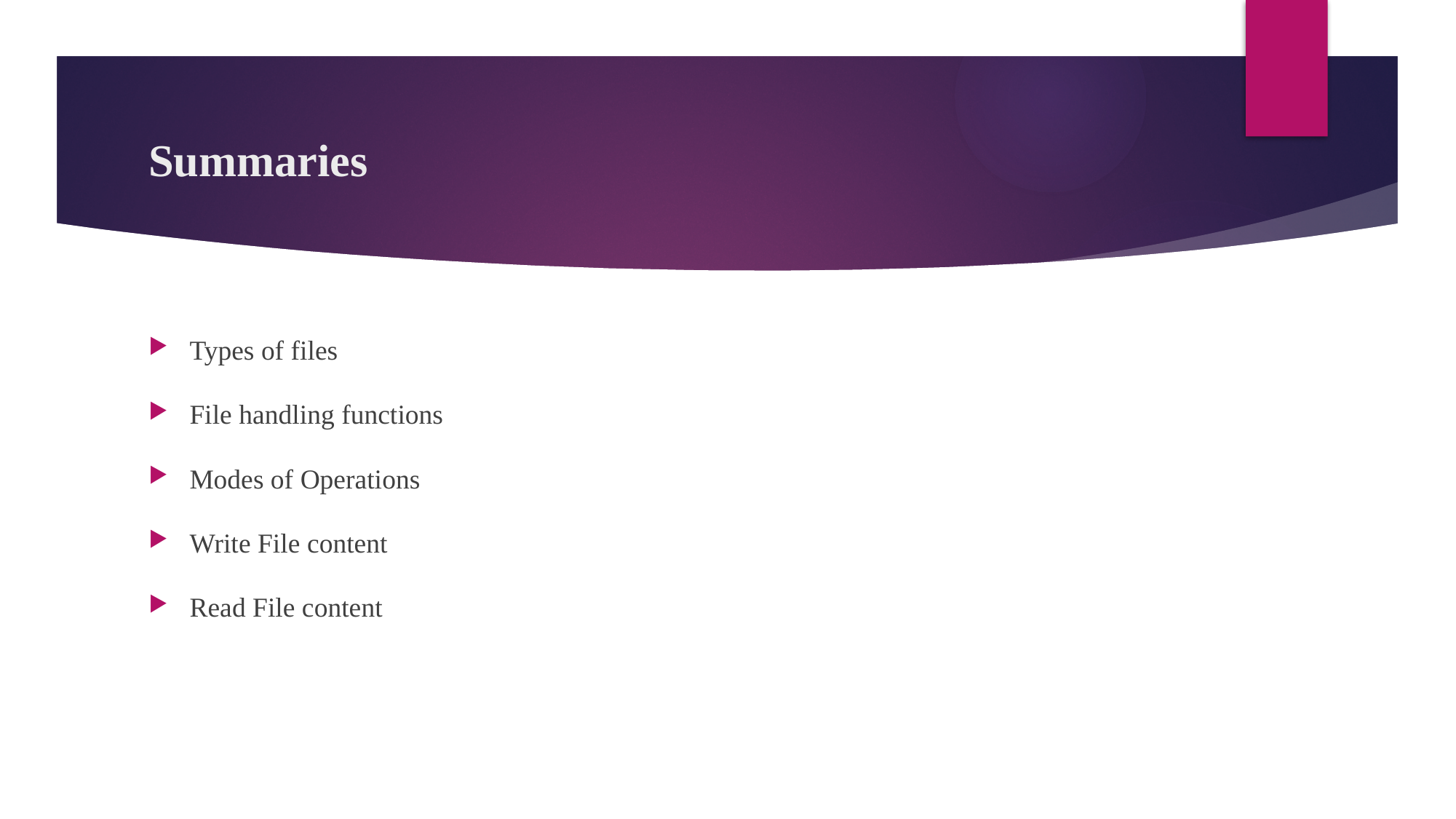

# Summaries
Types of files
File handling functions
Modes of Operations
Write File content
Read File content